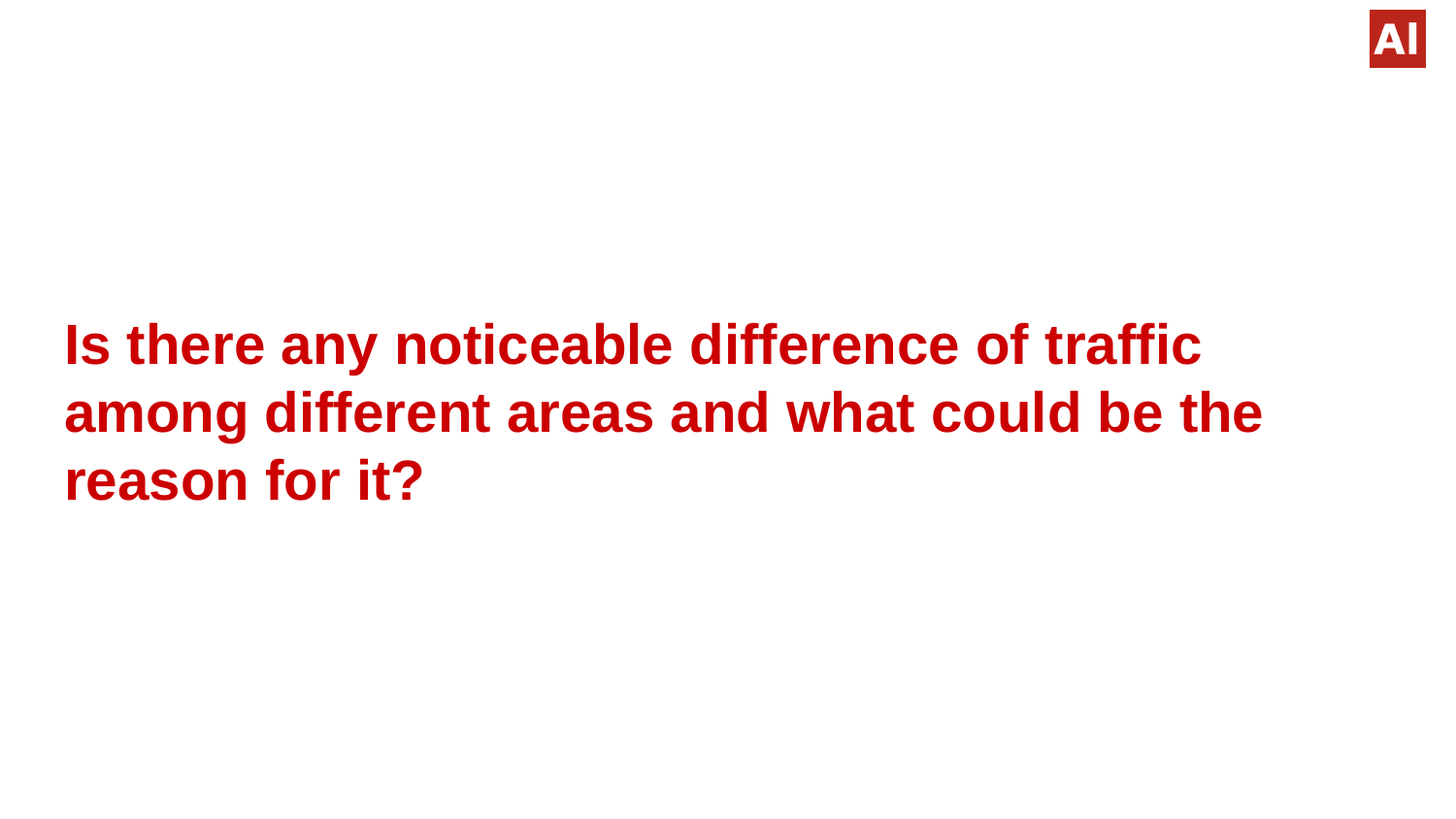

# Is there any noticeable difference of traffic among different areas and what could be the reason for it?